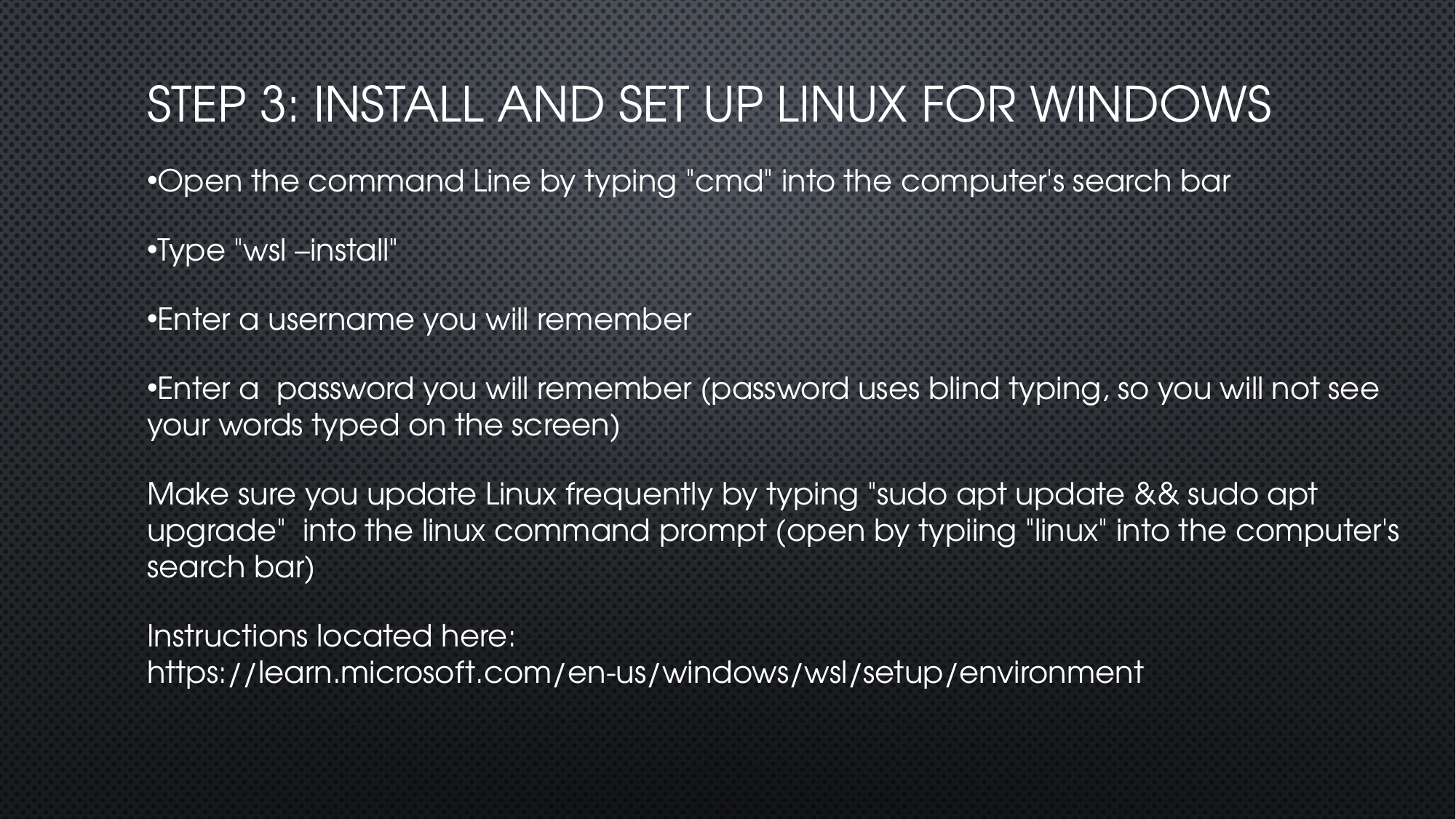

# Step 3: iNSTAlL AND SET UP linux for windows
Open the command Line by typing "cmd" into the computer's search bar

Type "wsl –install"

Enter a username you will remember

Enter a  password you will remember (password uses blind typing, so you will not see your words typed on the screen)

Make sure you update Linux frequently by typing "sudo apt update && sudo apt upgrade"  into the linux command prompt (open by typiing "linux" into the computer's search bar)

Instructions located here: https://learn.microsoft.com/en-us/windows/wsl/setup/environment